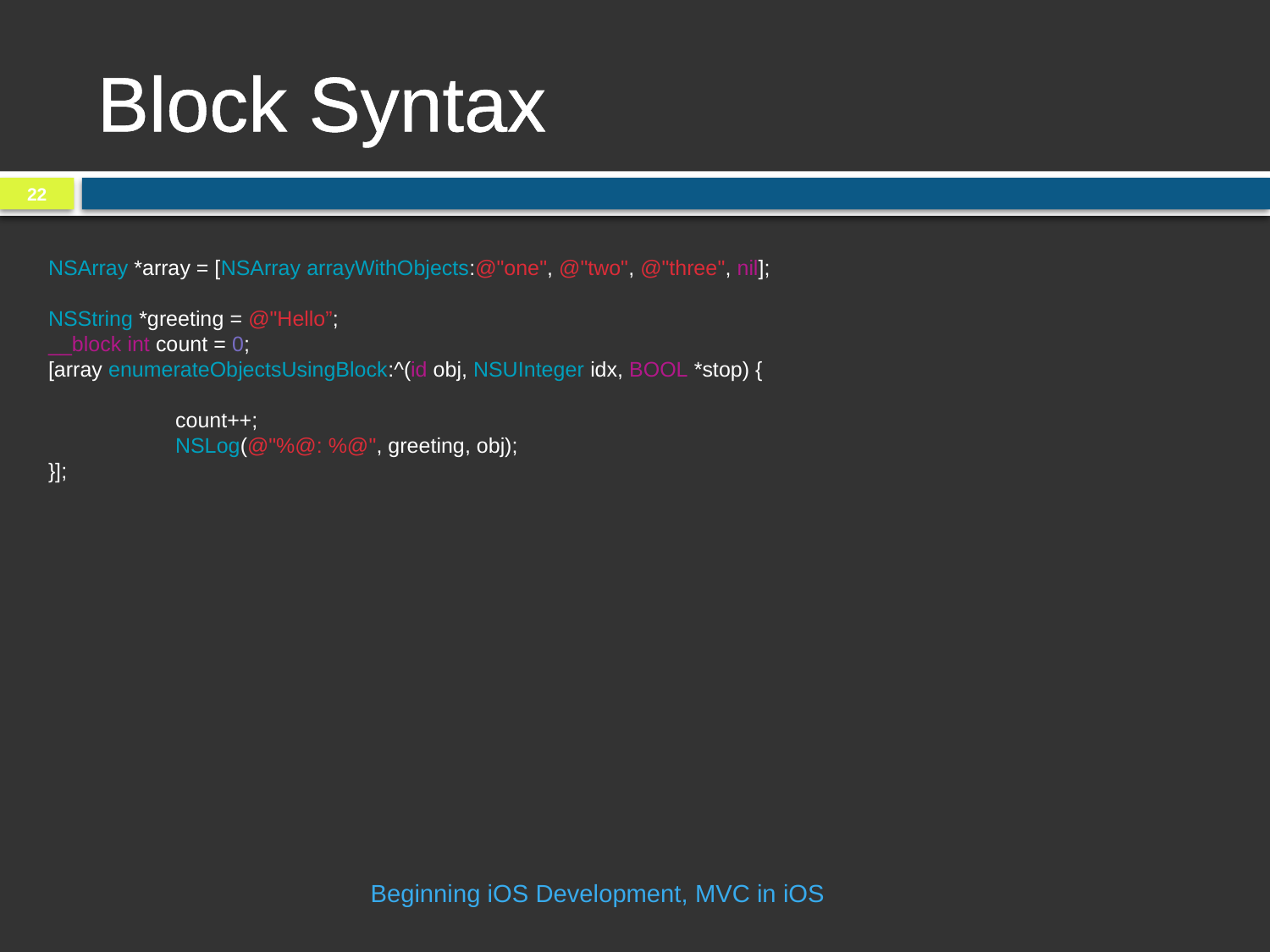

# Block Syntax
22
NSArray *array = [NSArray arrayWithObjects:@"one", @"two", @"three", nil];

NSString *greeting = @"Hello”;
__block int count = 0;
[array enumerateObjectsUsingBlock:^(id obj, NSUInteger idx, BOOL *stop) {

	count++;
	NSLog(@"%@: %@", greeting, obj);
}];
Beginning iOS Development, MVC in iOS